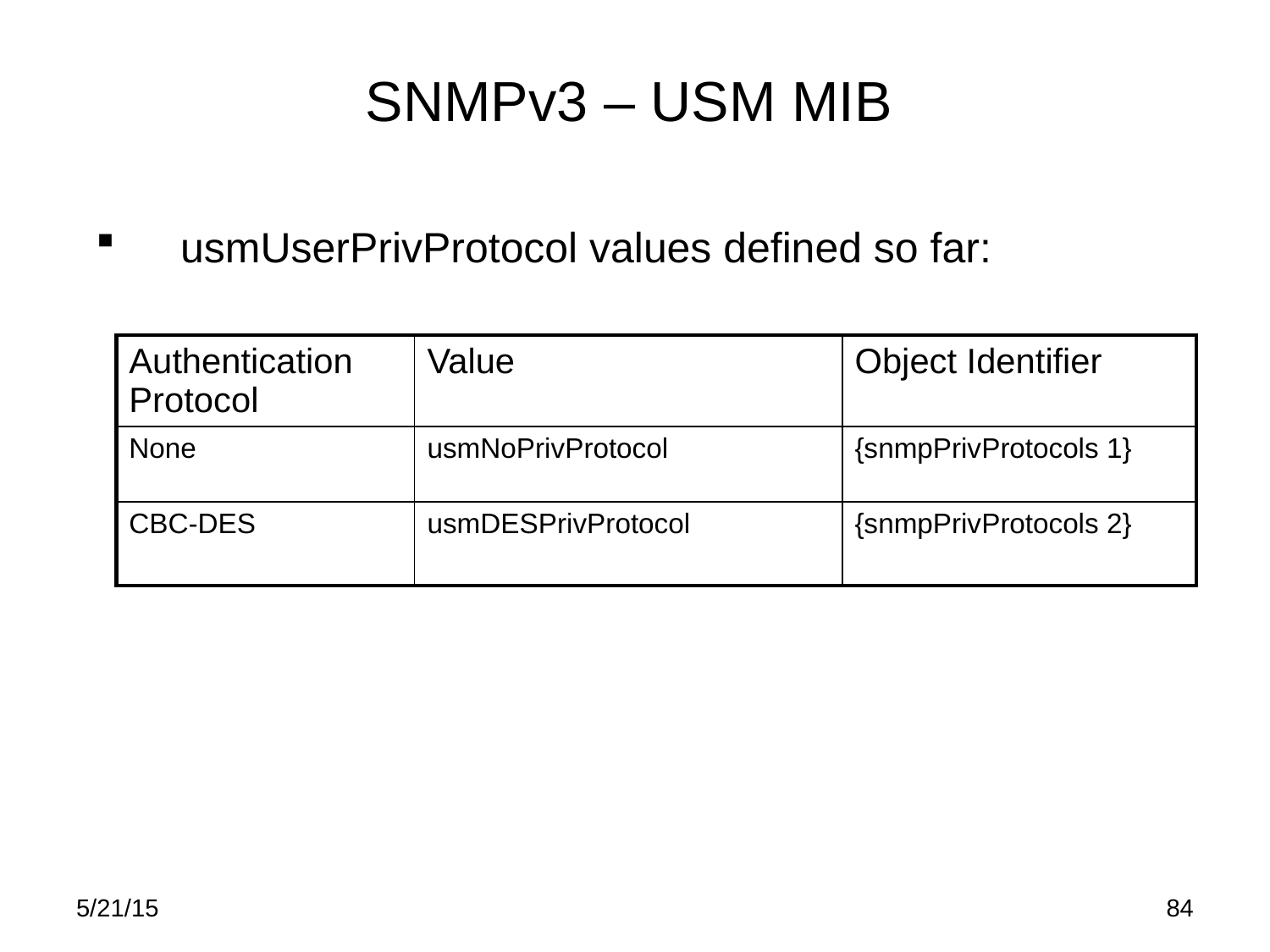

# SNMPv3 – USM MIB
usmUserPrivProtocol values defined so far:

| Authentication Protocol | Value | Object Identifier |
| --- | --- | --- |
| None | usmNoPrivProtocol | {snmpPrivProtocols 1} |
| CBC-DES | usmDESPrivProtocol | {snmpPrivProtocols 2} |
5/21/15
84